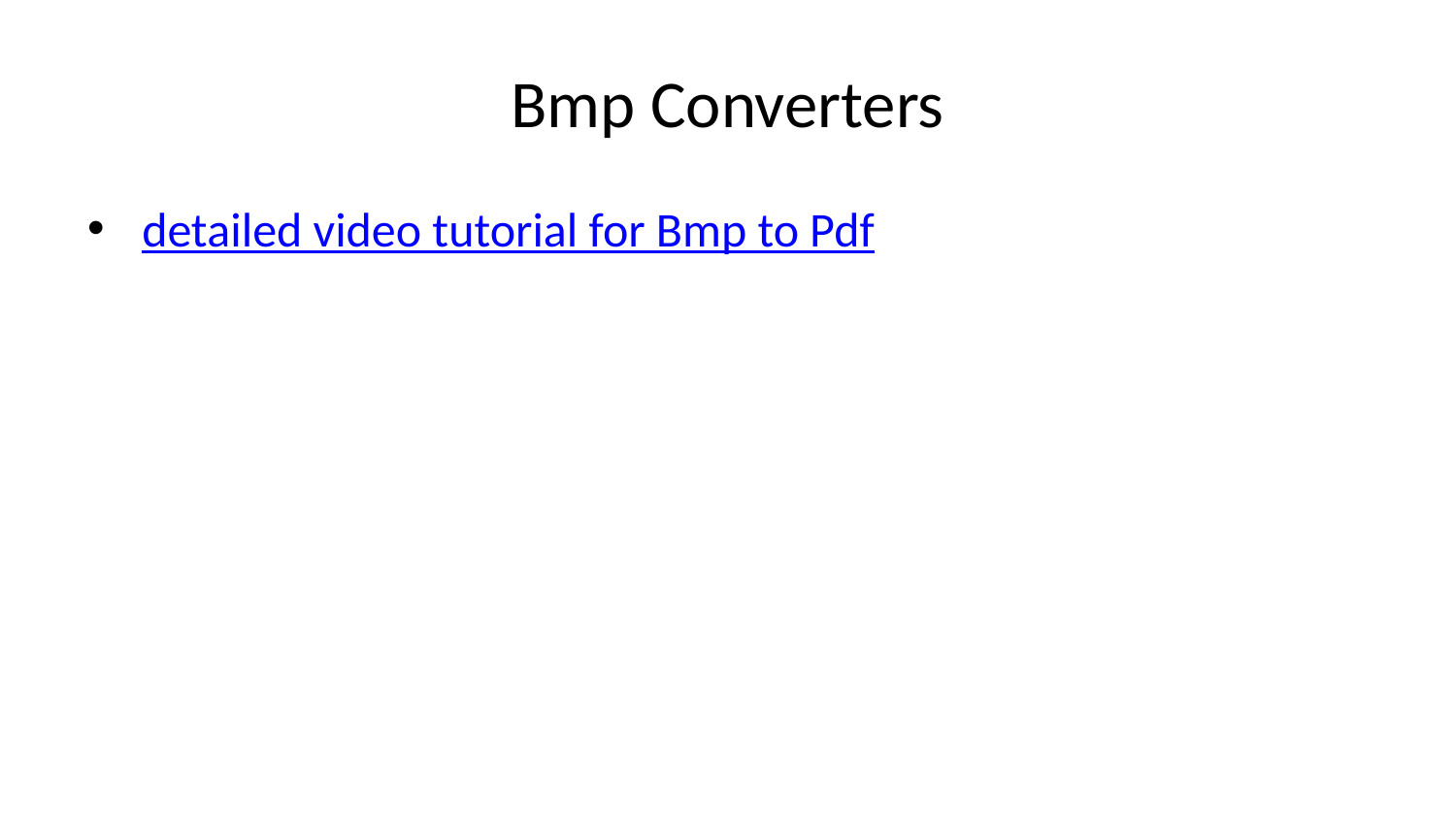

# Bmp Converters
detailed video tutorial for Bmp to Pdf